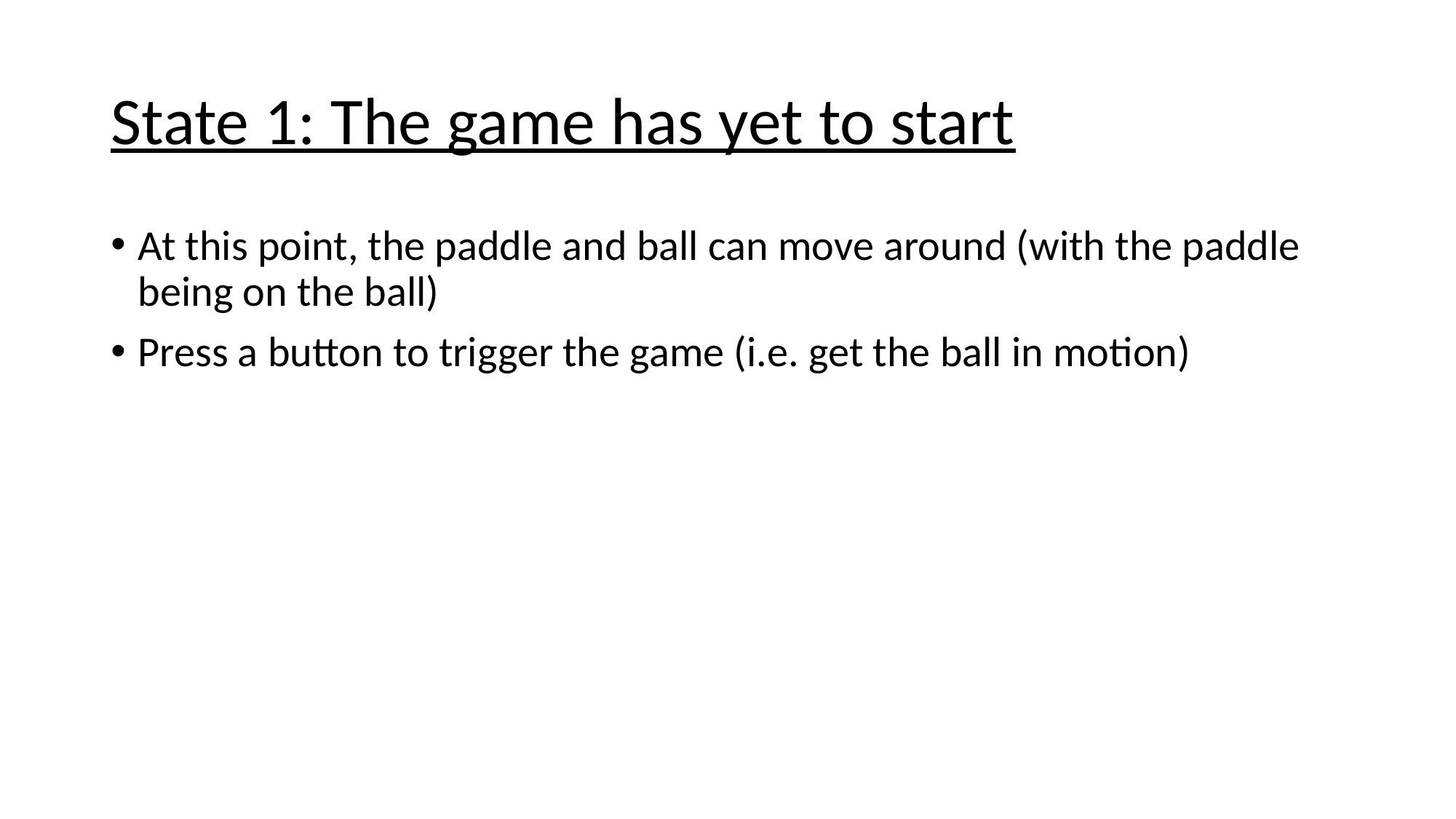

# State 1: The game has yet to start
At this point, the paddle and ball can move around (with the paddle being on the ball)
Press a button to trigger the game (i.e. get the ball in motion)